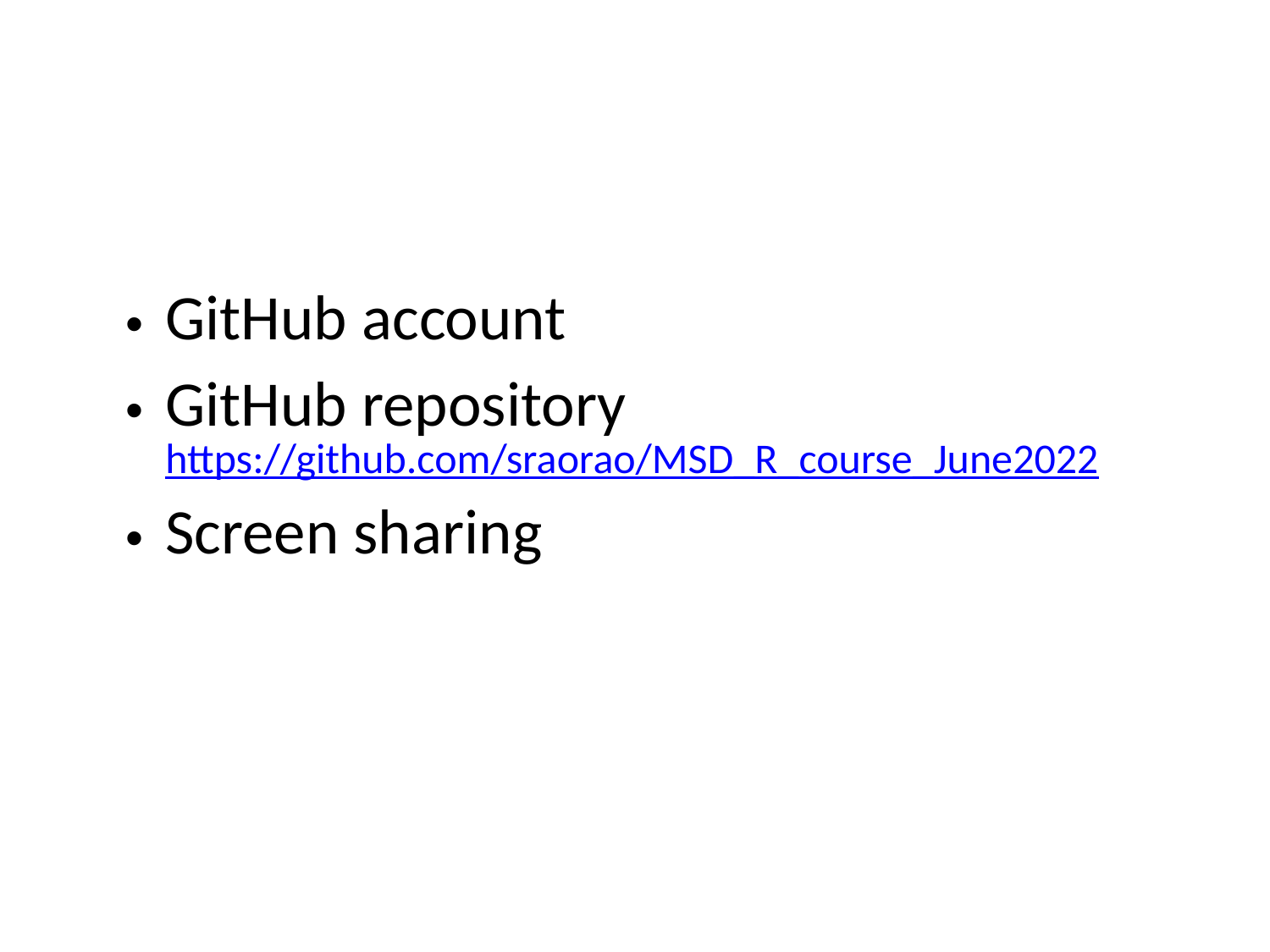

GitHub account
GitHub repository https://github.com/sraorao/MSD_R_course_June2022
Screen sharing